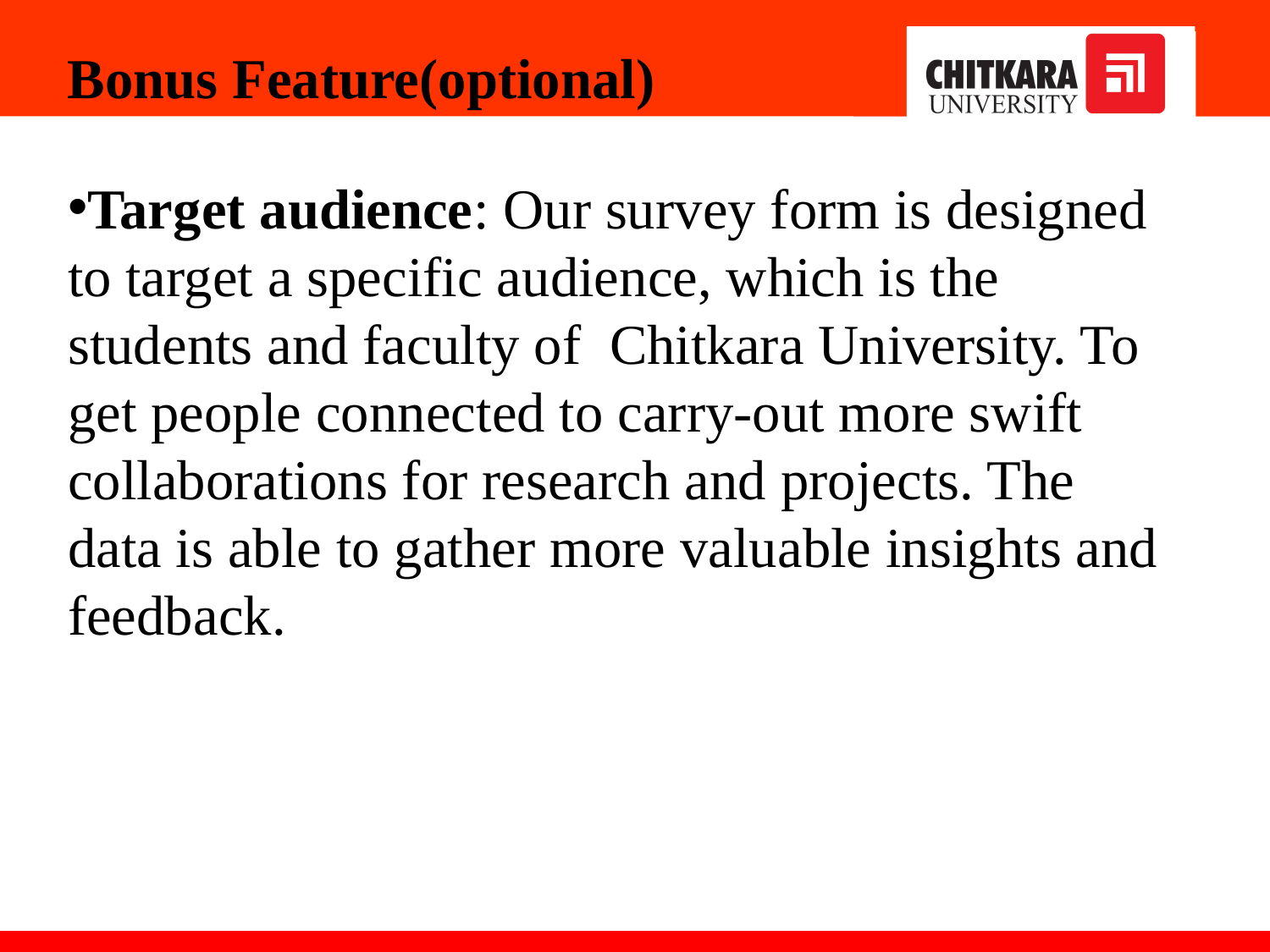

Bonus Feature(optional)
Target audience: Our survey form is designed to target a specific audience, which is the students and faculty of  Chitkara University. To get people connected to carry-out more swift collaborations for research and projects. The data is able to gather more valuable insights and feedback.